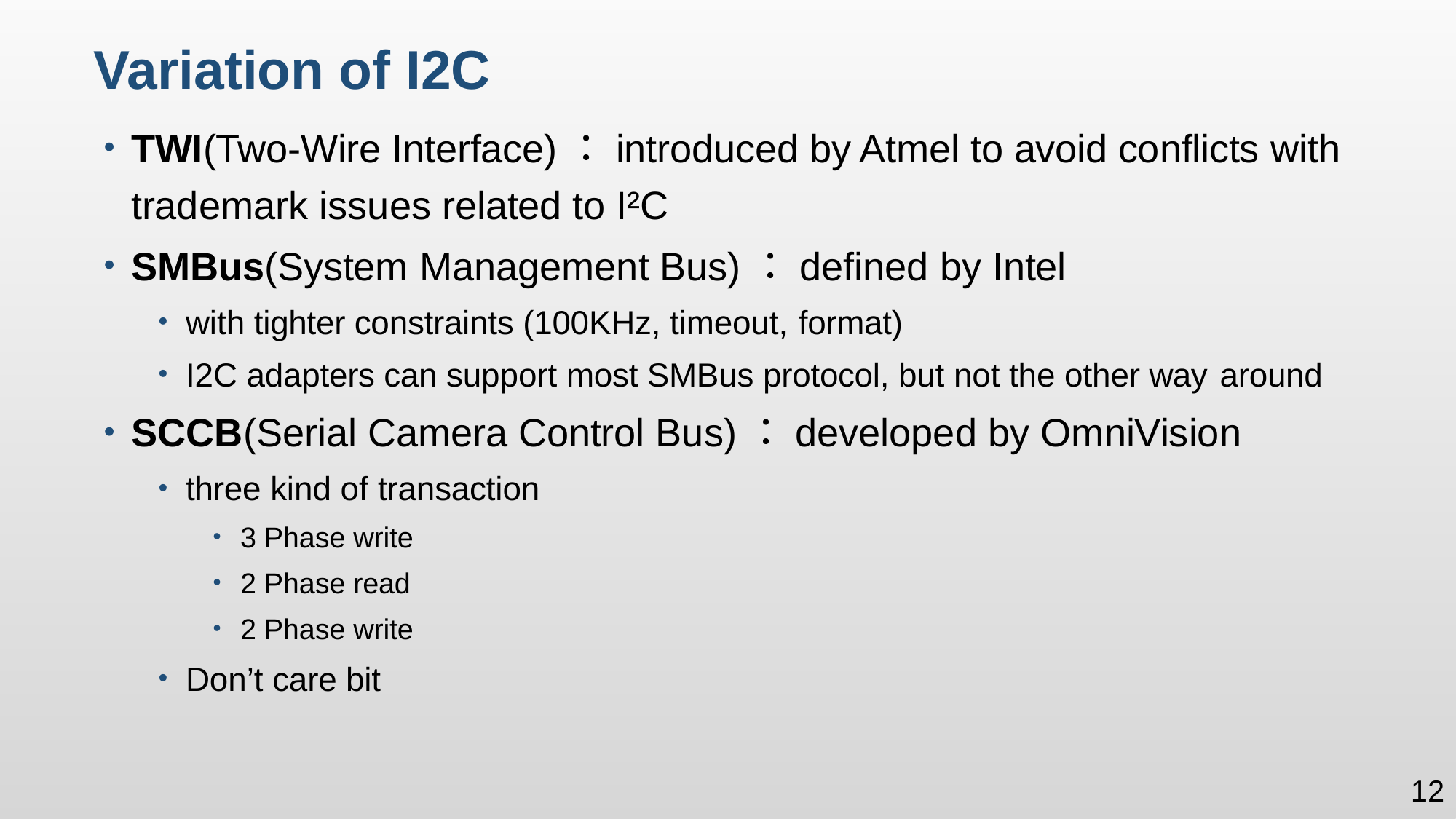

Variation of I2C
TWI(Two-Wire Interface)：introduced by Atmel to avoid conflicts with  trademark issues related to I²C
SMBus(System Management Bus)：defined by Intel
with tighter constraints (100KHz, timeout, format)
I2C adapters can support most SMBus protocol, but not the other way around
SCCB(Serial Camera Control Bus)：developed by OmniVision
three kind of transaction
3 Phase write
2 Phase read
2 Phase write
Don’t care bit

12